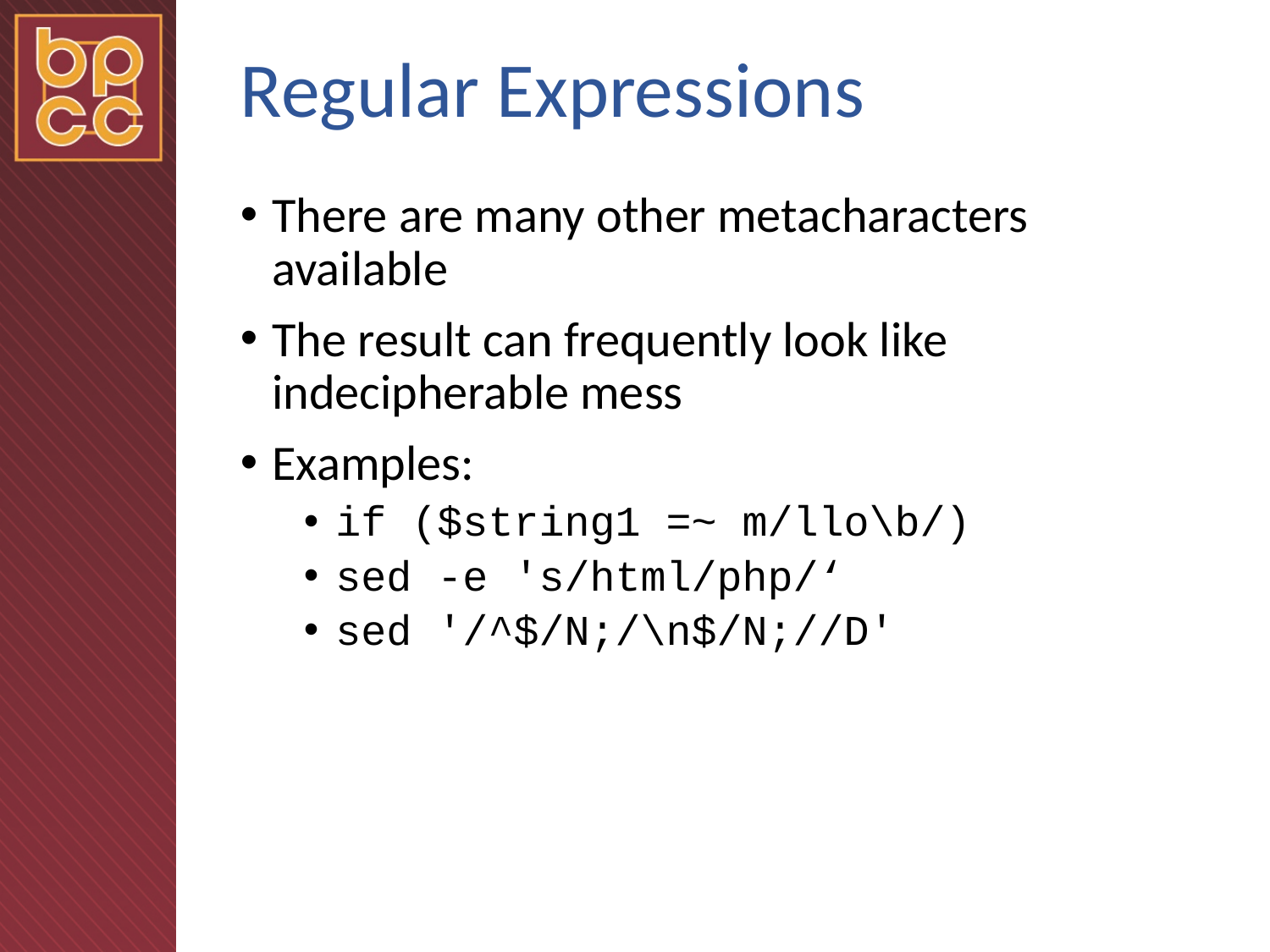

# Regular Expressions
There are many other metacharacters available
The result can frequently look like indecipherable mess
Examples:
if ($string1 =~ m/llo\b/)
sed -e 's/html/php/‘
sed '/^$/N;/\n$/N;//D'